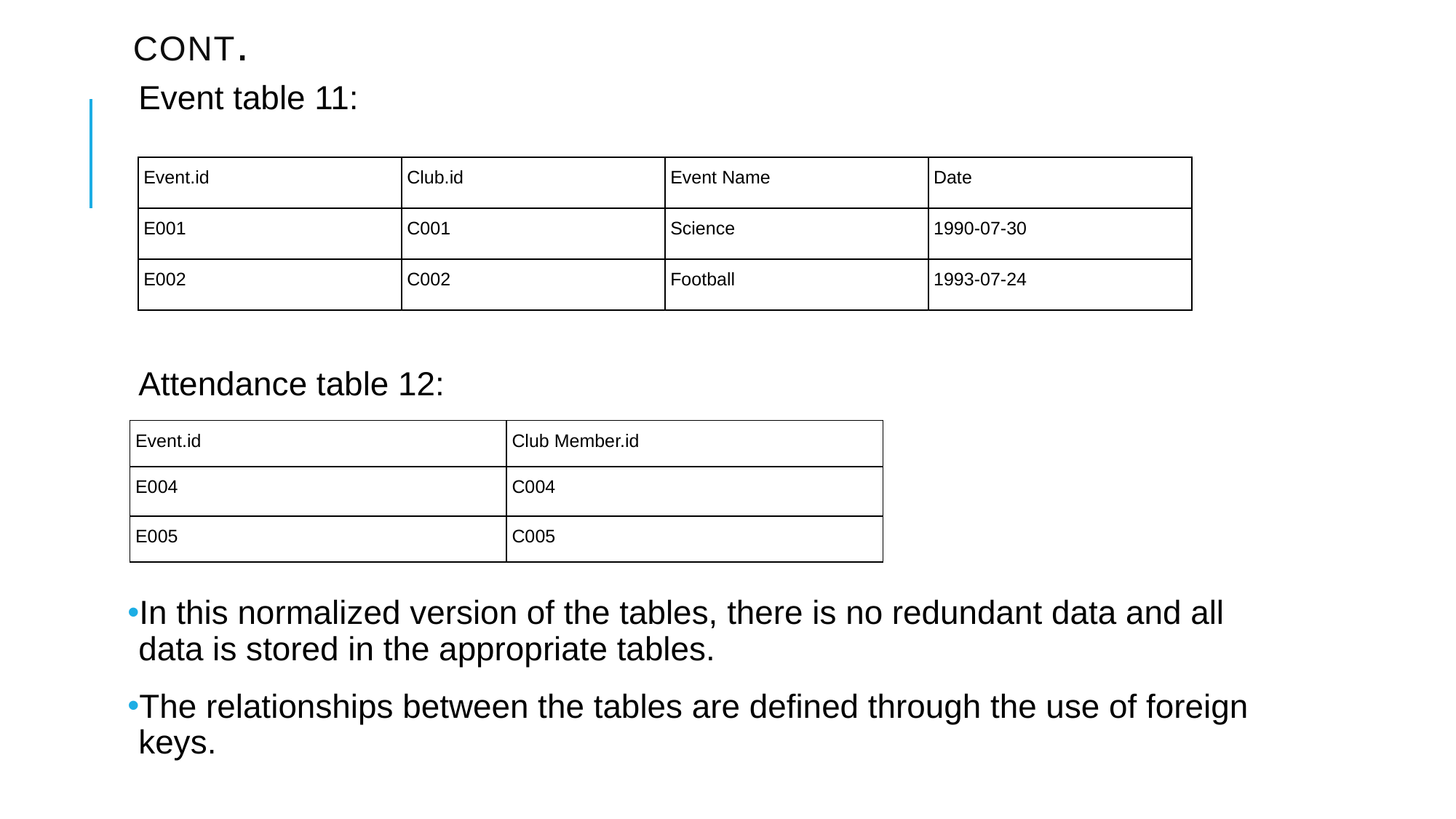

# Cont.
Event table 11:

Attendance table 12:

In this normalized version of the tables, there is no redundant data and all data is stored in the appropriate tables.
The relationships between the tables are defined through the use of foreign keys.

| Event.id | Club.id | Event Name | Date |
| --- | --- | --- | --- |
| E001 | C001 | Science | 1990-07-30 |
| E002 | C002 | Football | 1993-07-24 |
| Event.id | Club Member.id |
| --- | --- |
| E004 | C004 |
| E005 | C005 |